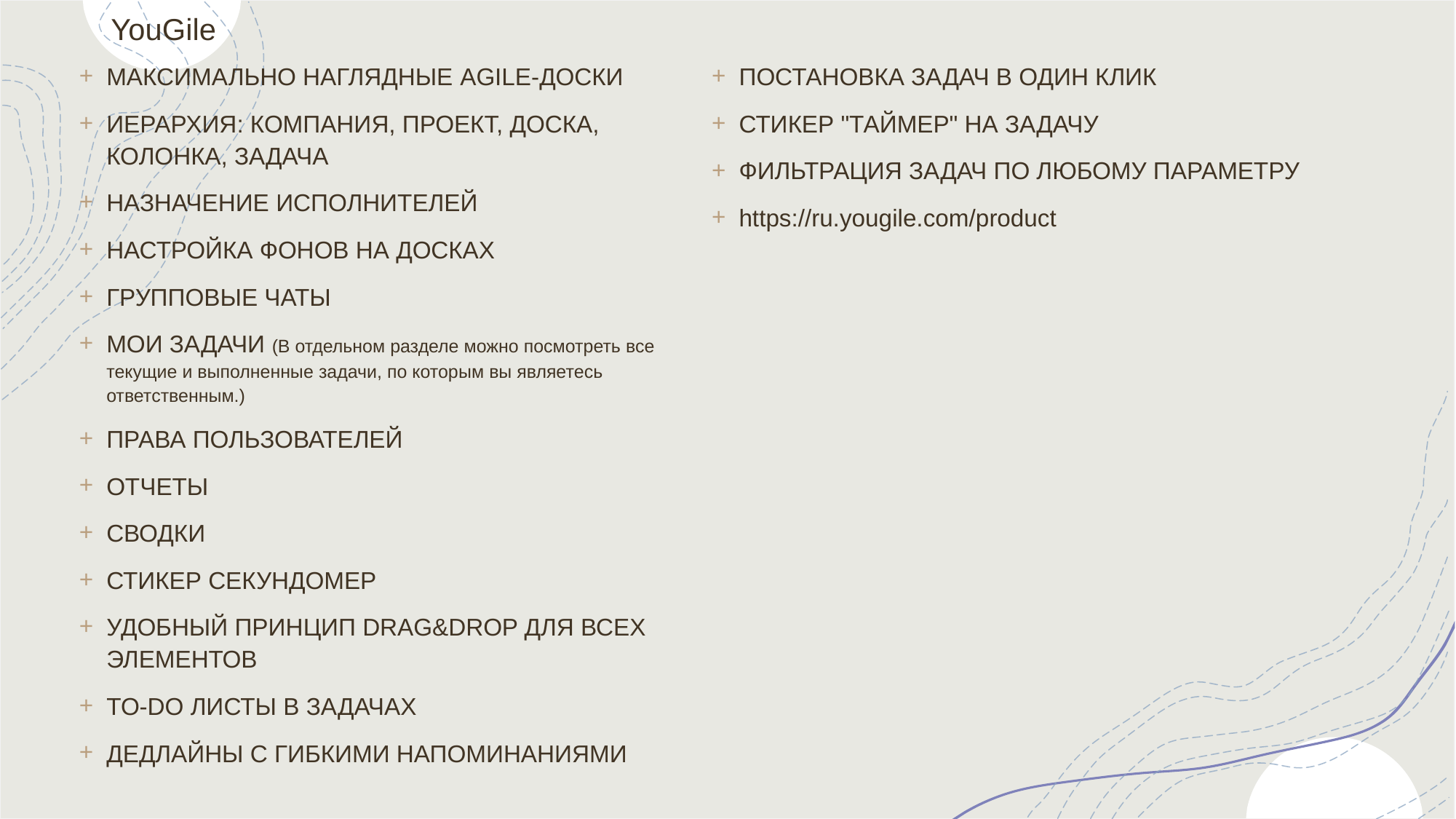

# YouGile
МАКСИМАЛЬНО НАГЛЯДНЫЕ AGILE-ДОСКИ
ИЕРАРХИЯ: КОМПАНИЯ, ПРОЕКТ, ДОСКА, КОЛОНКА, ЗАДАЧА
НАЗНАЧЕНИЕ ИСПОЛНИТЕЛЕЙ
НАСТРОЙКА ФОНОВ НА ДОСКАХ
ГРУППОВЫЕ ЧАТЫ
МОИ ЗАДАЧИ (В отдельном разделе можно посмотреть все текущие и выполненные задачи, по которым вы являетесь ответственным.)
ПРАВА ПОЛЬЗОВАТЕЛЕЙ
ОТЧЕТЫ
СВОДКИ
СТИКЕР СЕКУНДОМЕР
УДОБНЫЙ ПРИНЦИП DRAG&DROP ДЛЯ ВСЕХ ЭЛЕМЕНТОВ
TO-DO ЛИСТЫ В ЗАДАЧАХ
ДЕДЛАЙНЫ С ГИБКИМИ НАПОМИНАНИЯМИ
ПОСТАНОВКА ЗАДАЧ В ОДИН КЛИК
СТИКЕР "ТАЙМЕР" НА ЗАДАЧУ
ФИЛЬТРАЦИЯ ЗАДАЧ ПО ЛЮБОМУ ПАРАМЕТРУ
https://ru.yougile.com/product